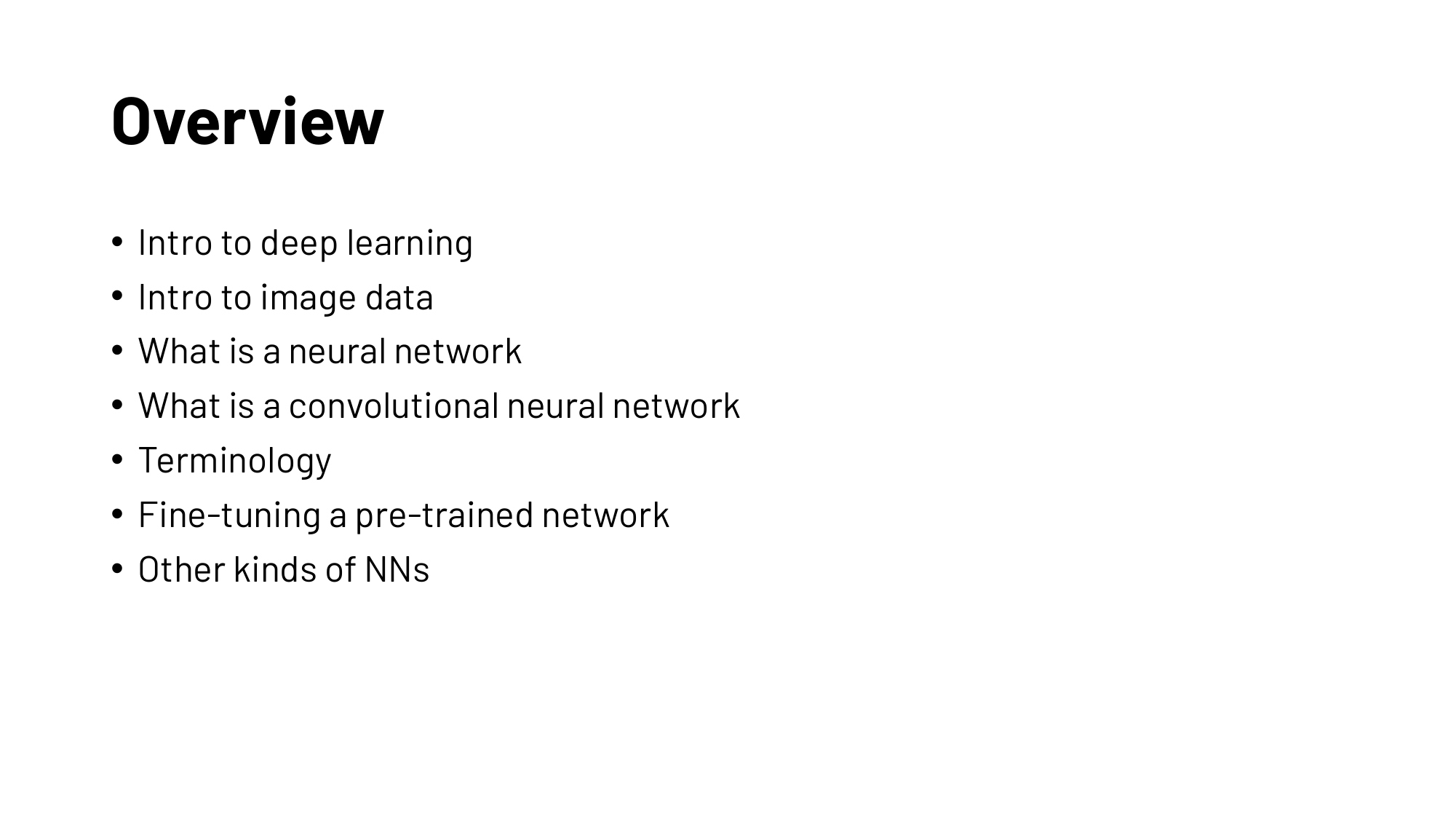

# Overview
Intro to deep learning
Intro to image data
What is a neural network
What is a convolutional neural network
Terminology
Fine-tuning a pre-trained network
Other kinds of NNs